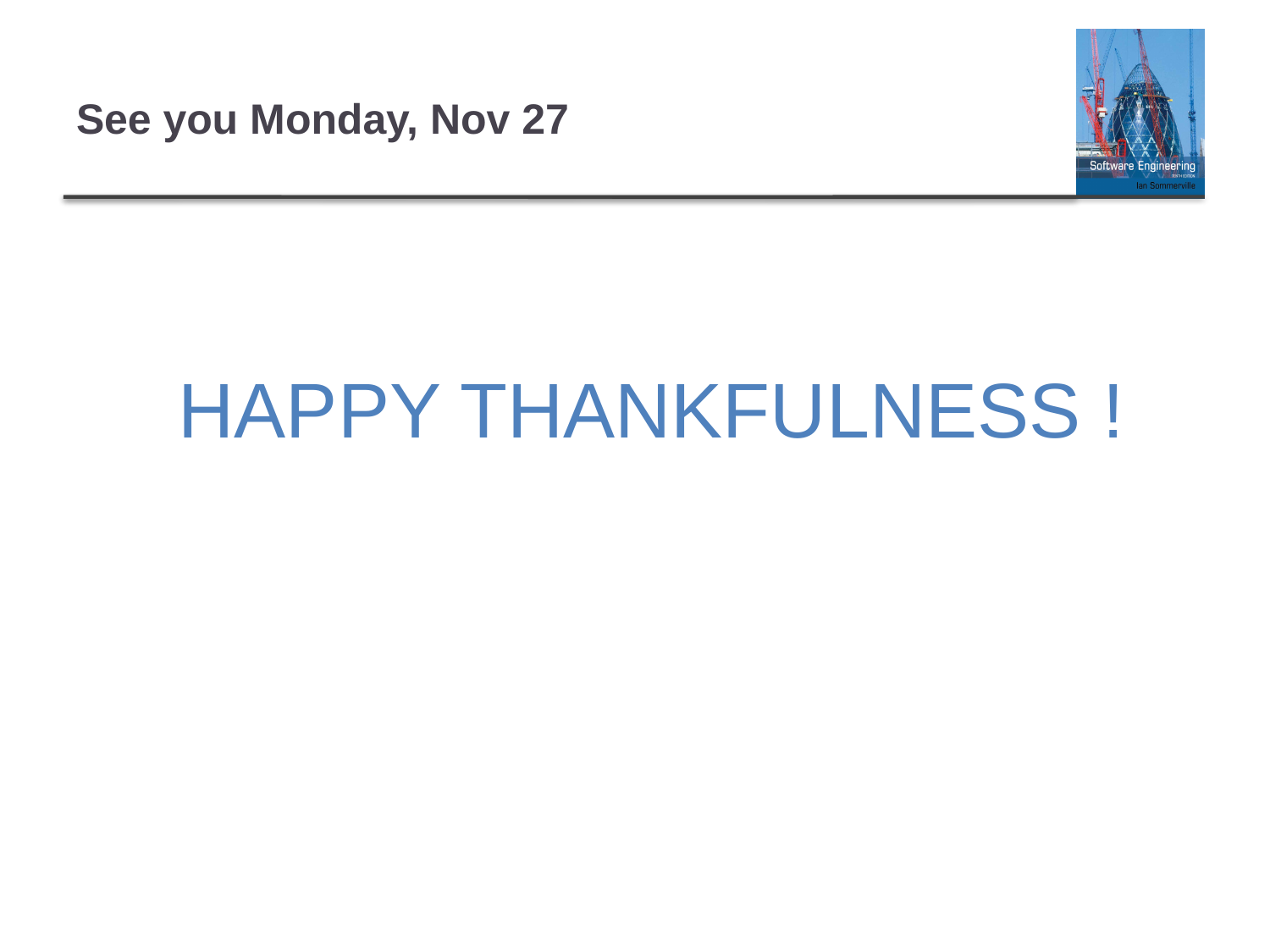

# See you Monday, Nov 27

HAPPY THANKFULNESS !